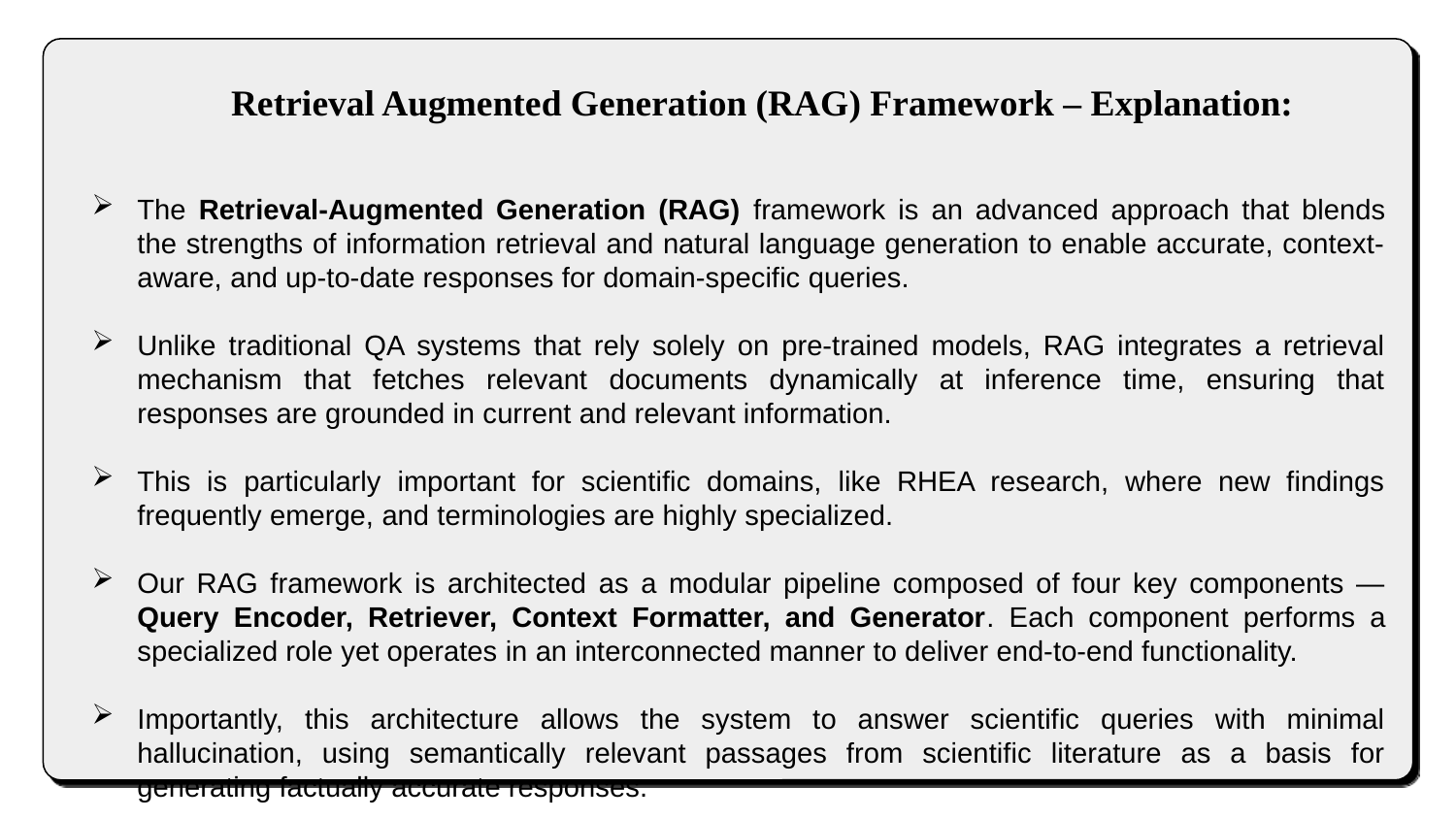

Retrieval Augmented Generation (RAG) Framework – Explanation:
The Retrieval-Augmented Generation (RAG) framework is an advanced approach that blends the strengths of information retrieval and natural language generation to enable accurate, context-aware, and up-to-date responses for domain-specific queries.

Unlike traditional QA systems that rely solely on pre-trained models, RAG integrates a retrieval mechanism that fetches relevant documents dynamically at inference time, ensuring that responses are grounded in current and relevant information.

This is particularly important for scientific domains, like RHEA research, where new findings frequently emerge, and terminologies are highly specialized.

Our RAG framework is architected as a modular pipeline composed of four key components — Query Encoder, Retriever, Context Formatter, and Generator. Each component performs a specialized role yet operates in an interconnected manner to deliver end-to-end functionality.

Importantly, this architecture allows the system to answer scientific queries with minimal hallucination, using semantically relevant passages from scientific literature as a basis for generating factually accurate responses.